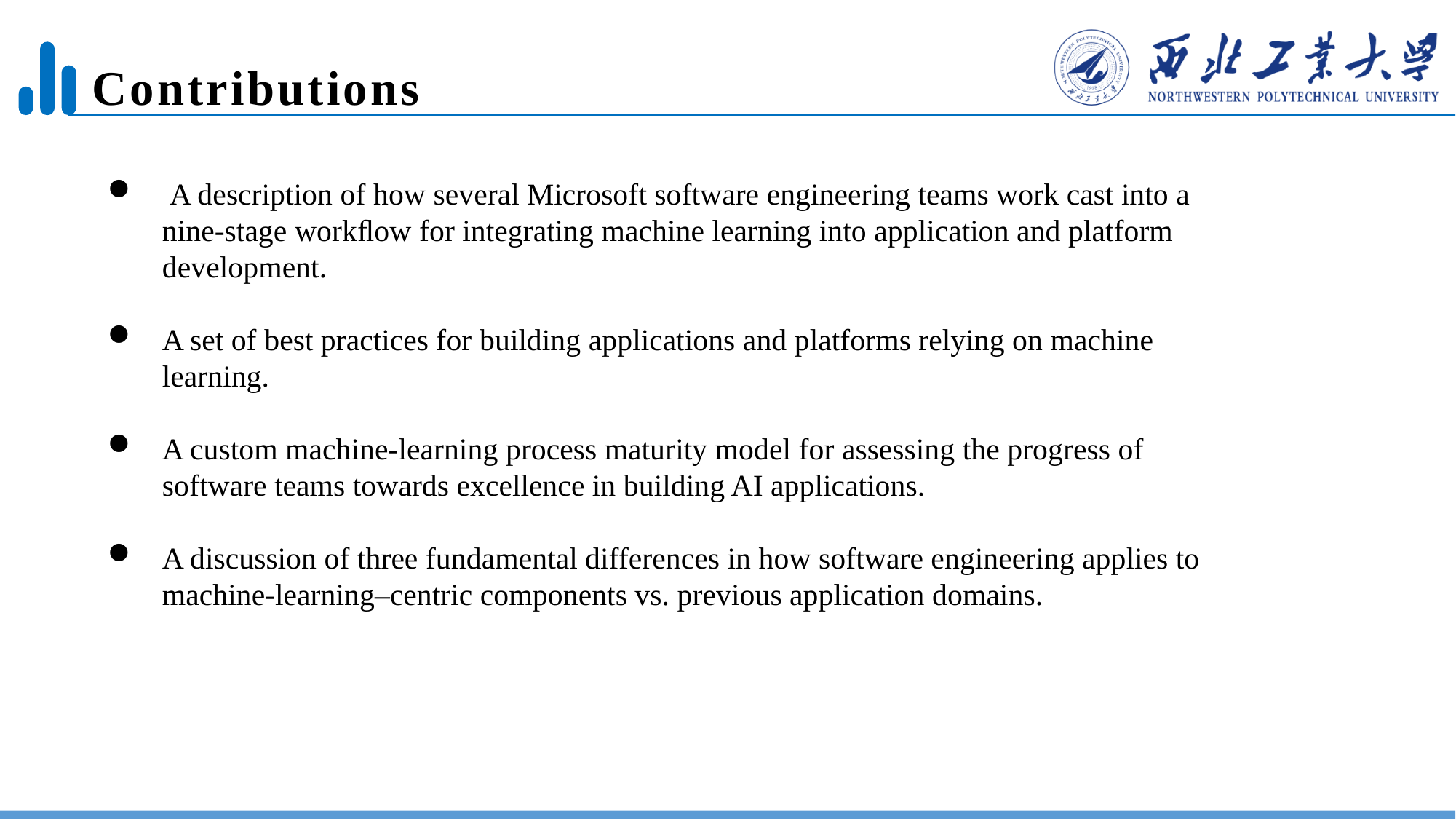

# Contributions

 A description of how several Microsoft software engineering teams work cast into a nine-stage workﬂow for integrating machine learning into application and platform development.

A set of best practices for building applications and platforms relying on machine learning.

A custom machine-learning process maturity model for assessing the progress of software teams towards excellence in building AI applications.

A discussion of three fundamental differences in how software engineering applies to machine-learning–centric components vs. previous application domains.